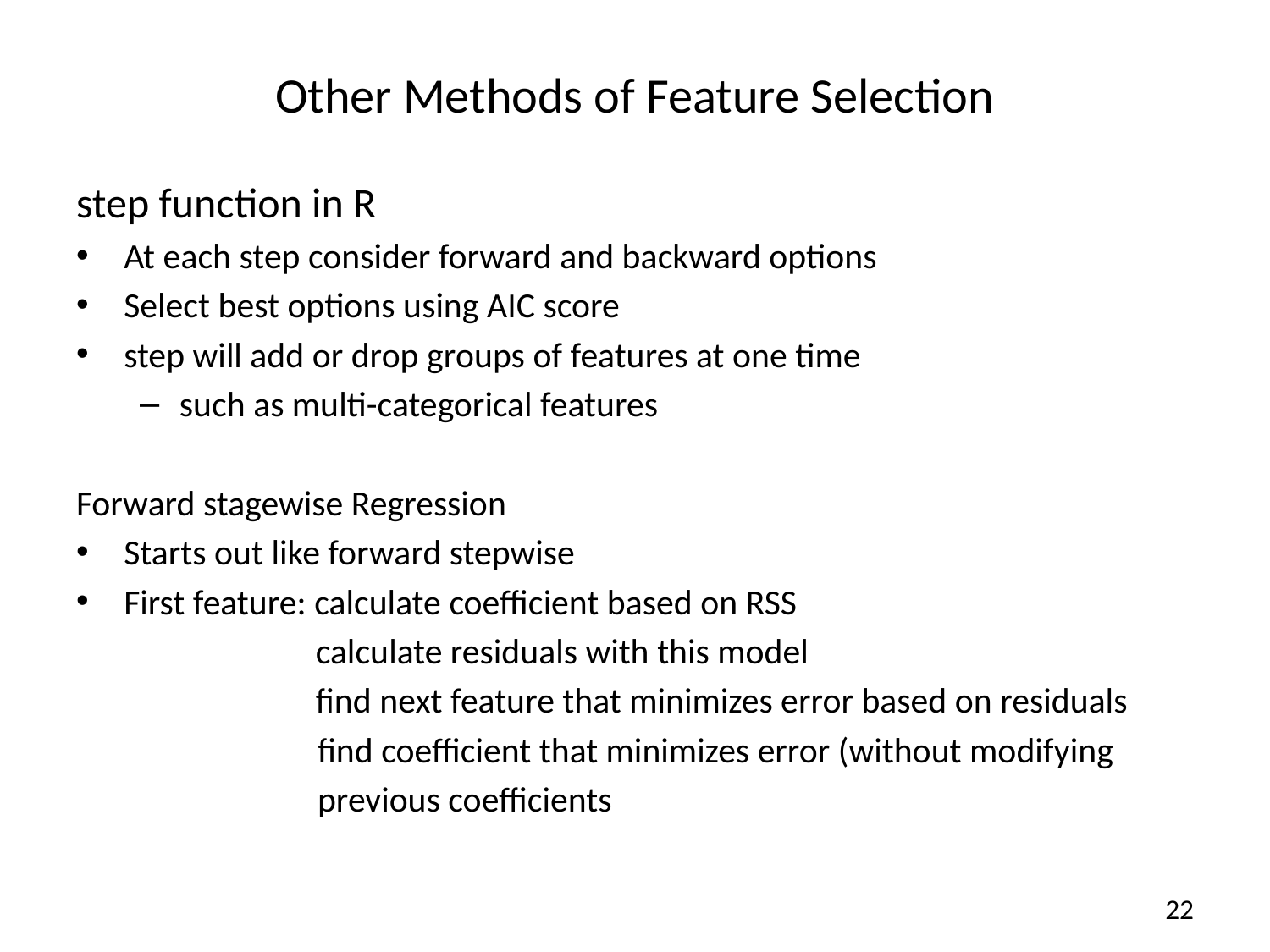

# Other Methods of Feature Selection
step function in R
At each step consider forward and backward options
Select best options using AIC score
step will add or drop groups of features at one time
such as multi-categorical features

Forward stagewise Regression
Starts out like forward stepwise
First feature: calculate coefficient based on RSS
	              calculate residuals with this model
	              find next feature that minimizes error based on residuals
                              find coefficient that minimizes error (without modifying
                              previous coefficients

22